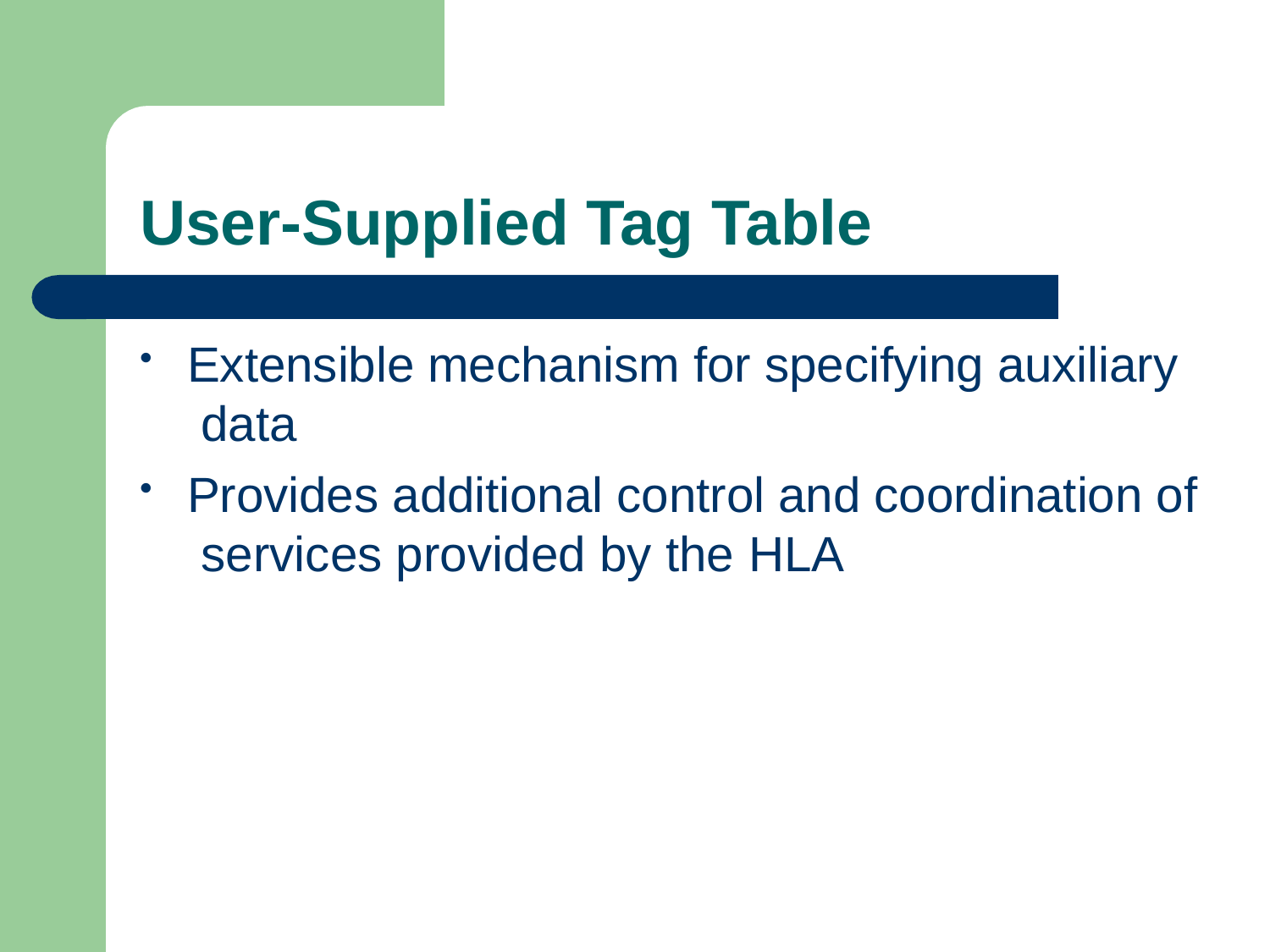

# User-Supplied Tag Table
Extensible mechanism for specifying auxiliary  data
Provides additional control and coordination of  services provided by the HLA